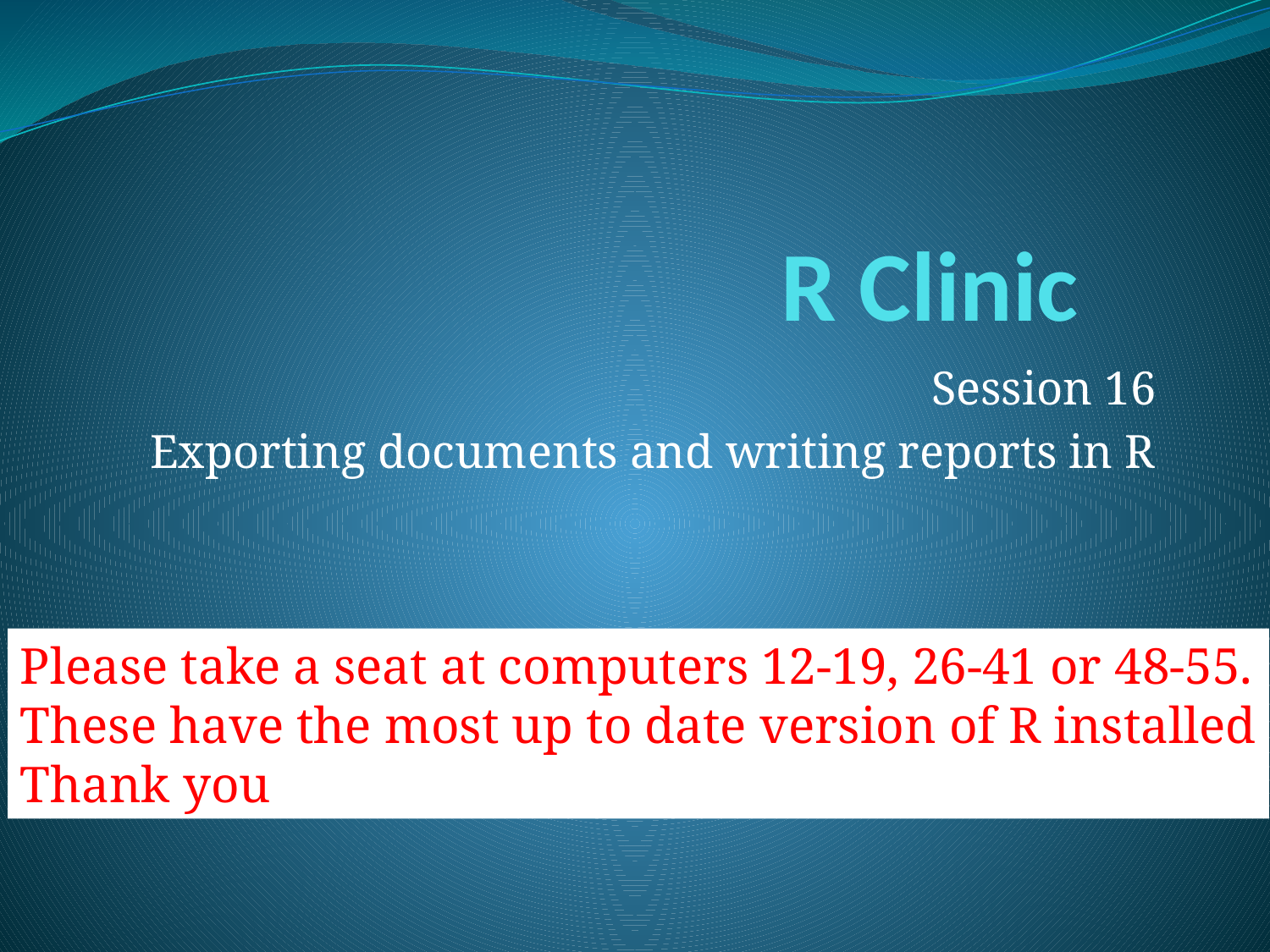

# R Clinic
Session 16
Exporting documents and writing reports in R
Please take a seat at computers 12-19, 26-41 or 48-55.
These have the most up to date version of R installed
Thank you